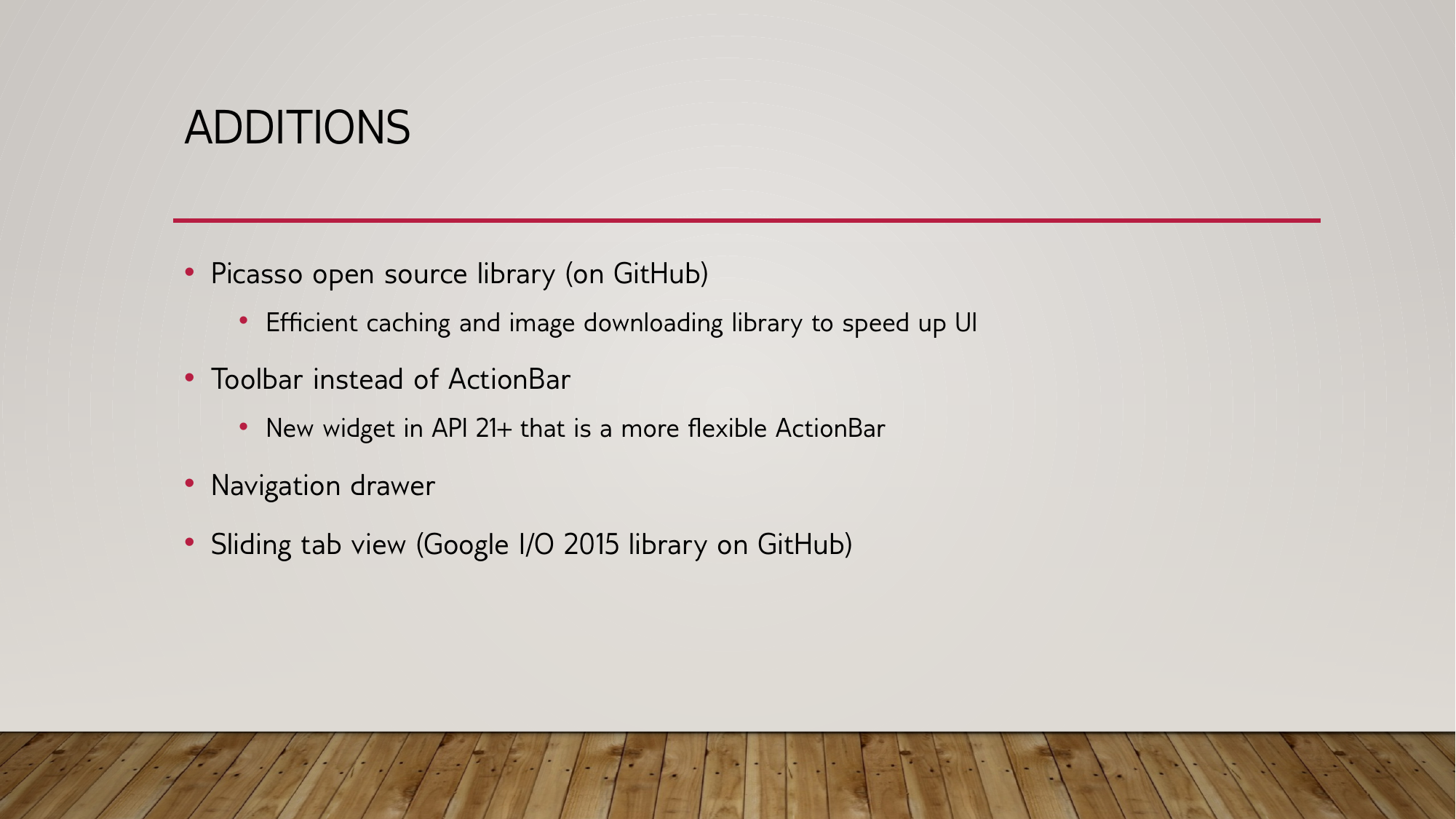

# Additions
Picasso open source library (on GitHub)
Efficient caching and image downloading library to speed up UI
Toolbar instead of ActionBar
New widget in API 21+ that is a more flexible ActionBar
Navigation drawer
Sliding tab view (Google I/O 2015 library on GitHub)